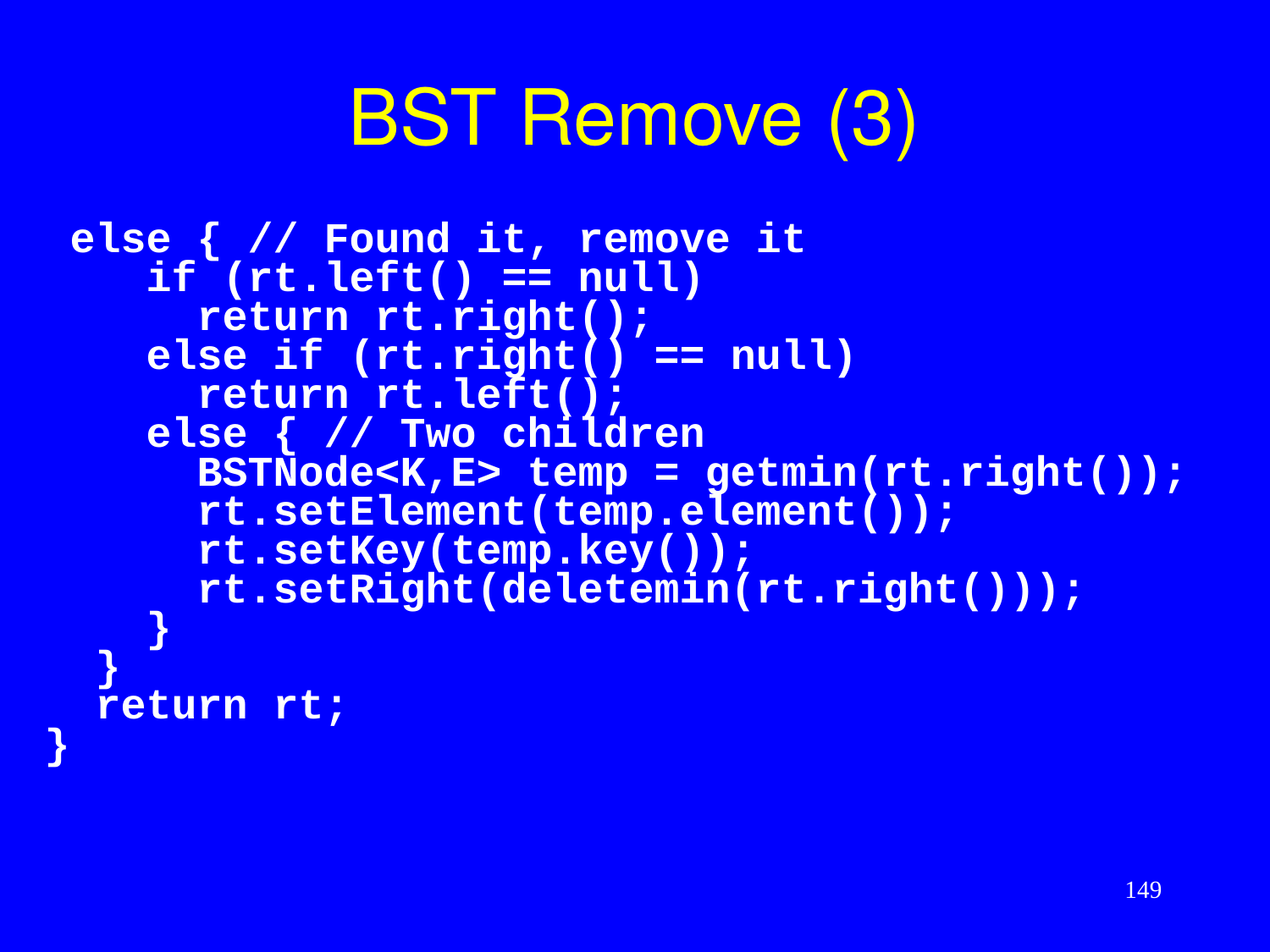

# BST Remove (3)
 else { // Found it, remove it
    if (rt.left() == null)
      return rt.right();
    else if (rt.right() == null)
      return rt.left();
    else { // Two children
      BSTNode<K,E> temp = getmin(rt.right());
      rt.setElement(temp.element());
      rt.setKey(temp.key());
      rt.setRight(deletemin(rt.right()));
    }
  }
  return rt;
}
149